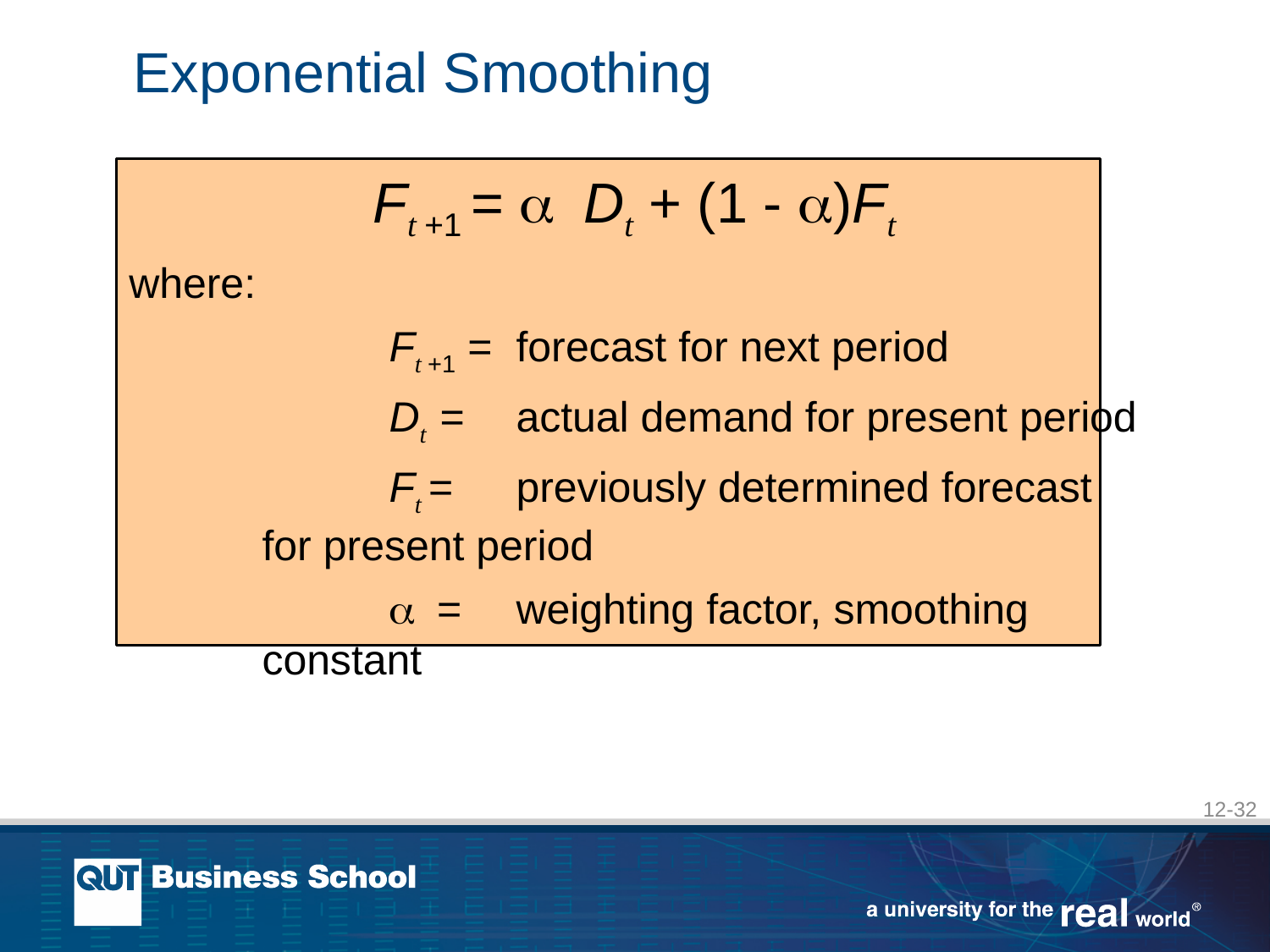

# Exponential Smoothing

Ft +1 = α Dt + (1 - α)Ft
where:
		Ft +1 =	forecast for next period
		Dt  =	actual demand for present period
		Ft =	previously determined forecast for present period
		α =	weighting factor, smoothing constant
12-32